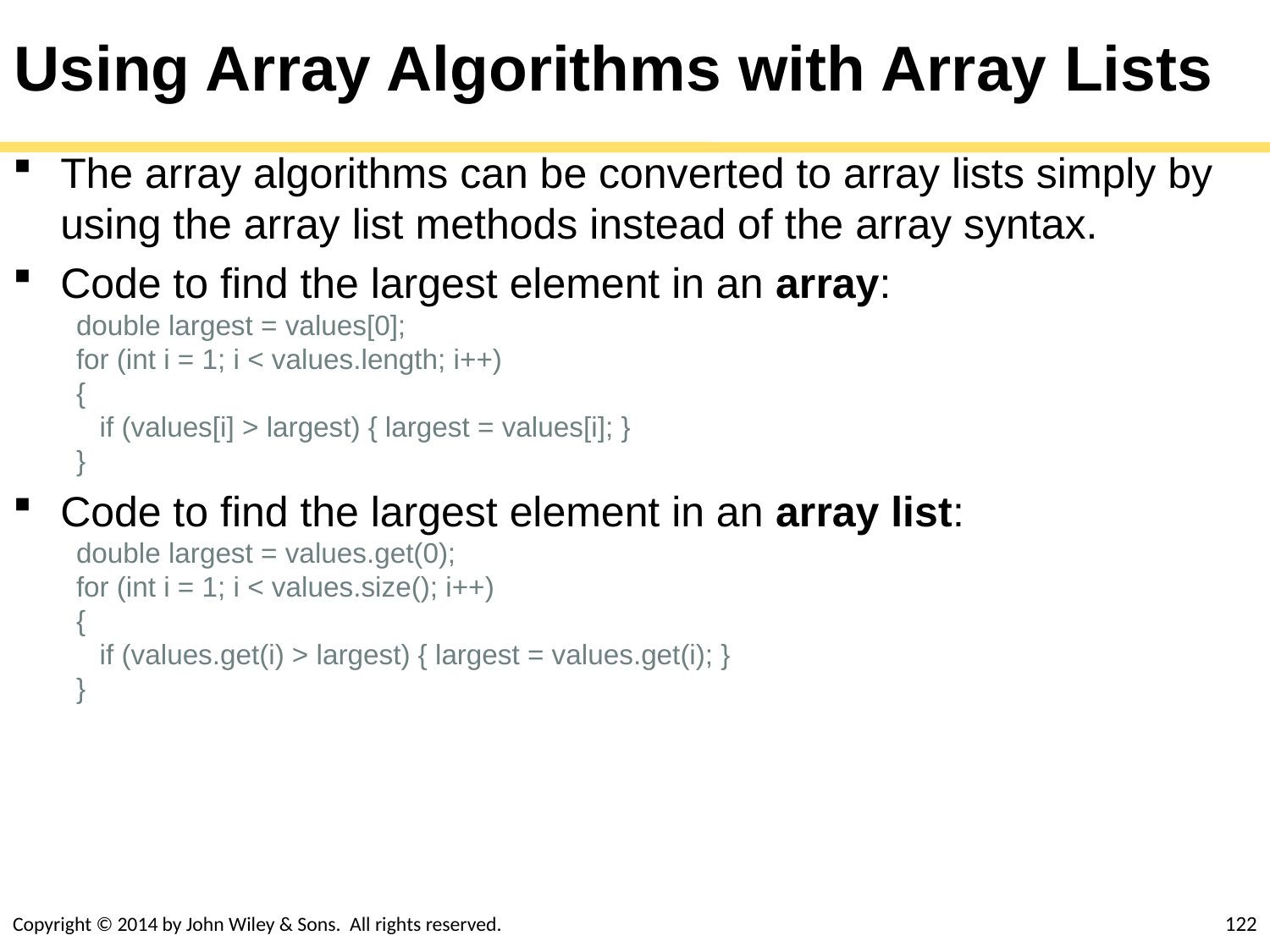

# Using Array Algorithms with Array Lists
The array algorithms can be converted to array lists simply by using the array list methods instead of the array syntax.
Code to find the largest element in an array:
double largest = values[0];
for (int i = 1; i < values.length; i++)
{
   if (values[i] > largest) { largest = values[i]; }
}
Code to find the largest element in an array list:
double largest = values.get(0);
for (int i = 1; i < values.size(); i++)
{
   if (values.get(i) > largest) { largest = values.get(i); }
}